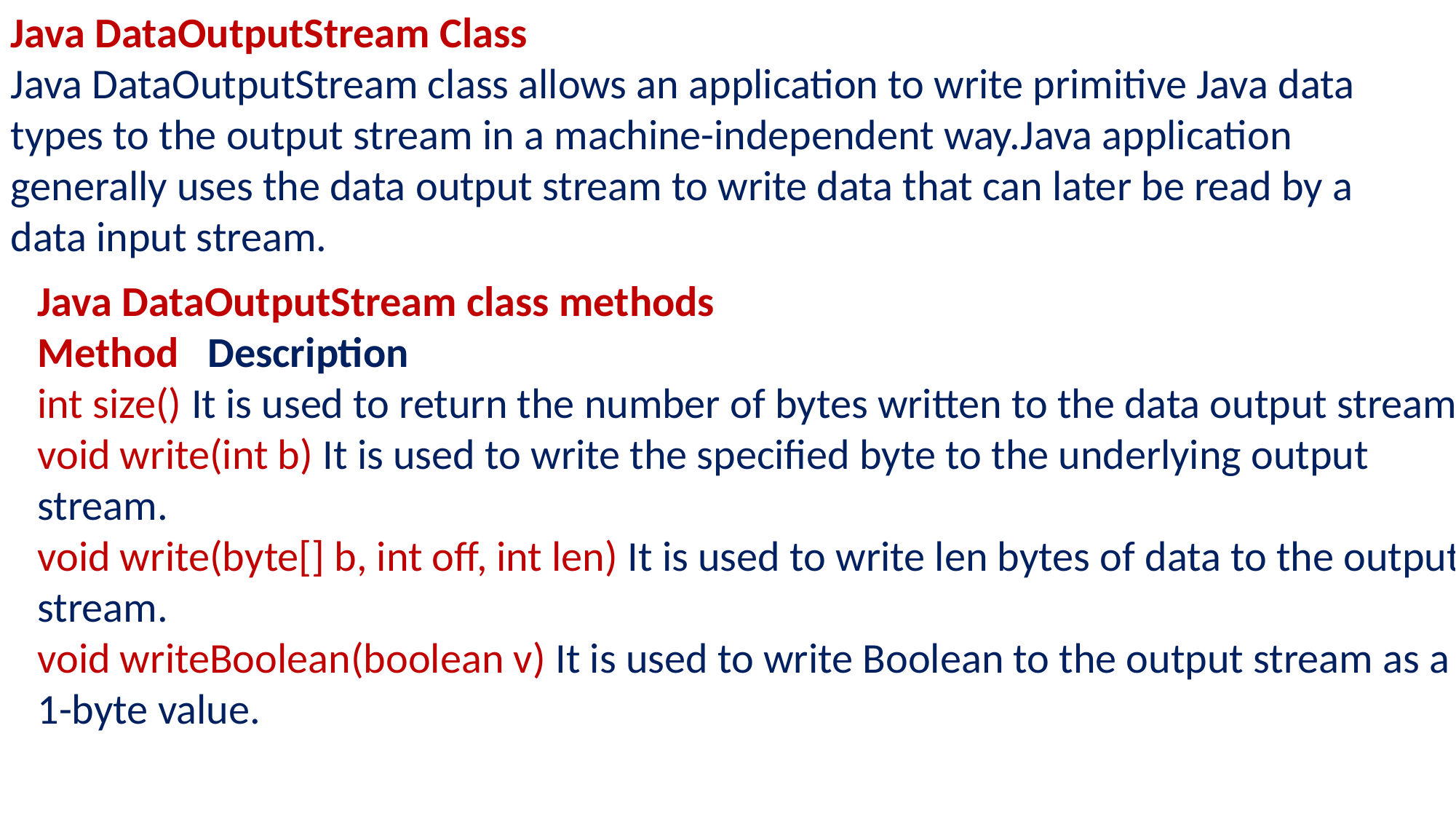

Java DataOutputStream Class
Java DataOutputStream class allows an application to write primitive Java data types to the output stream in a machine-independent way.Java application generally uses the data output stream to write data that can later be read by a data input stream.
Java DataOutputStream class methods
Method   Description
int size() It is used to return the number of bytes written to the data output stream.
void write(int b) It is used to write the specified byte to the underlying output stream.
void write(byte[] b, int off, int len) It is used to write len bytes of data to the output stream.
void writeBoolean(boolean v) It is used to write Boolean to the output stream as a 1-byte value.